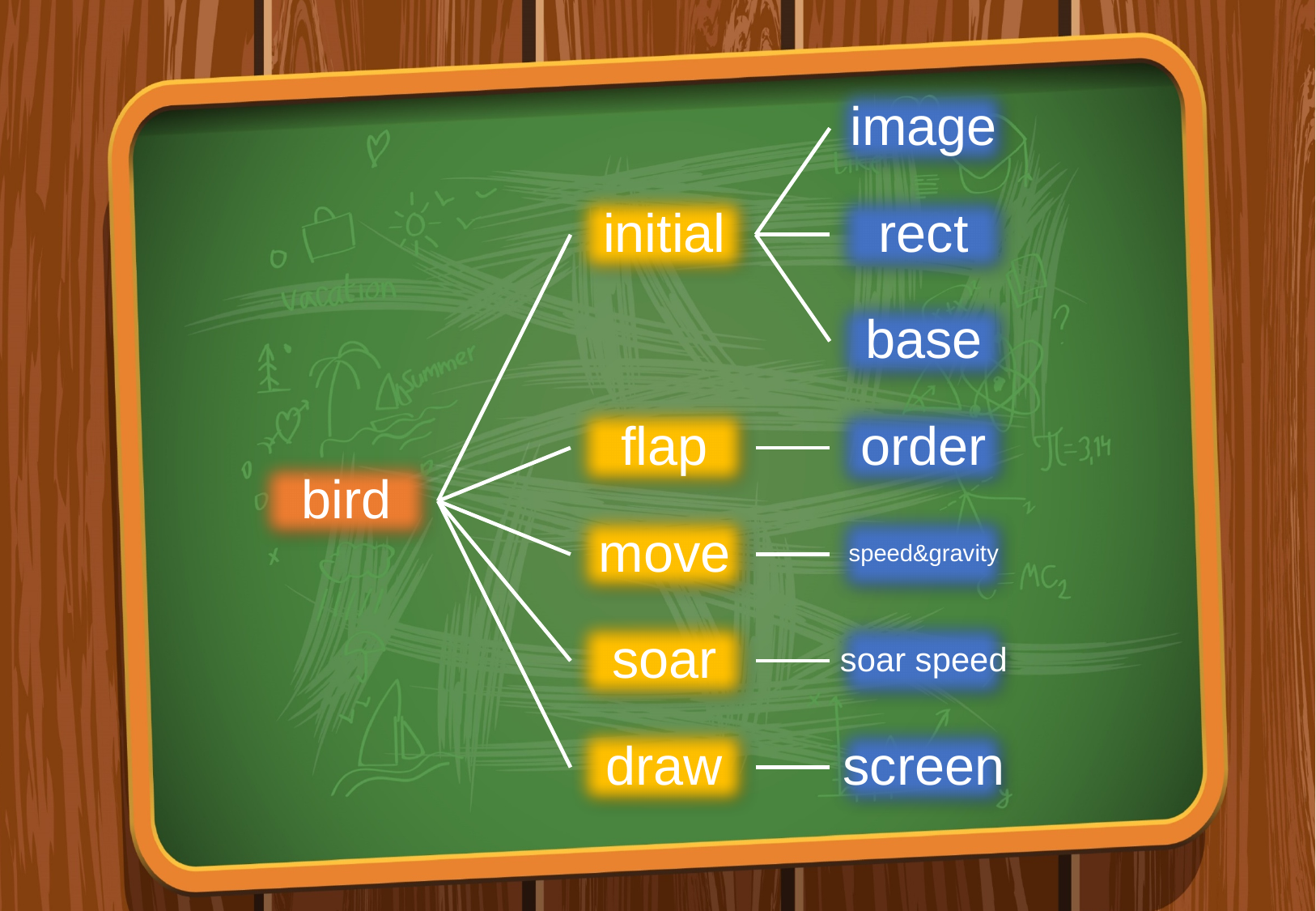

bird

initial

image

rect

base

flap

order

move

speed&gravity

soar

soar speed

draw

screen